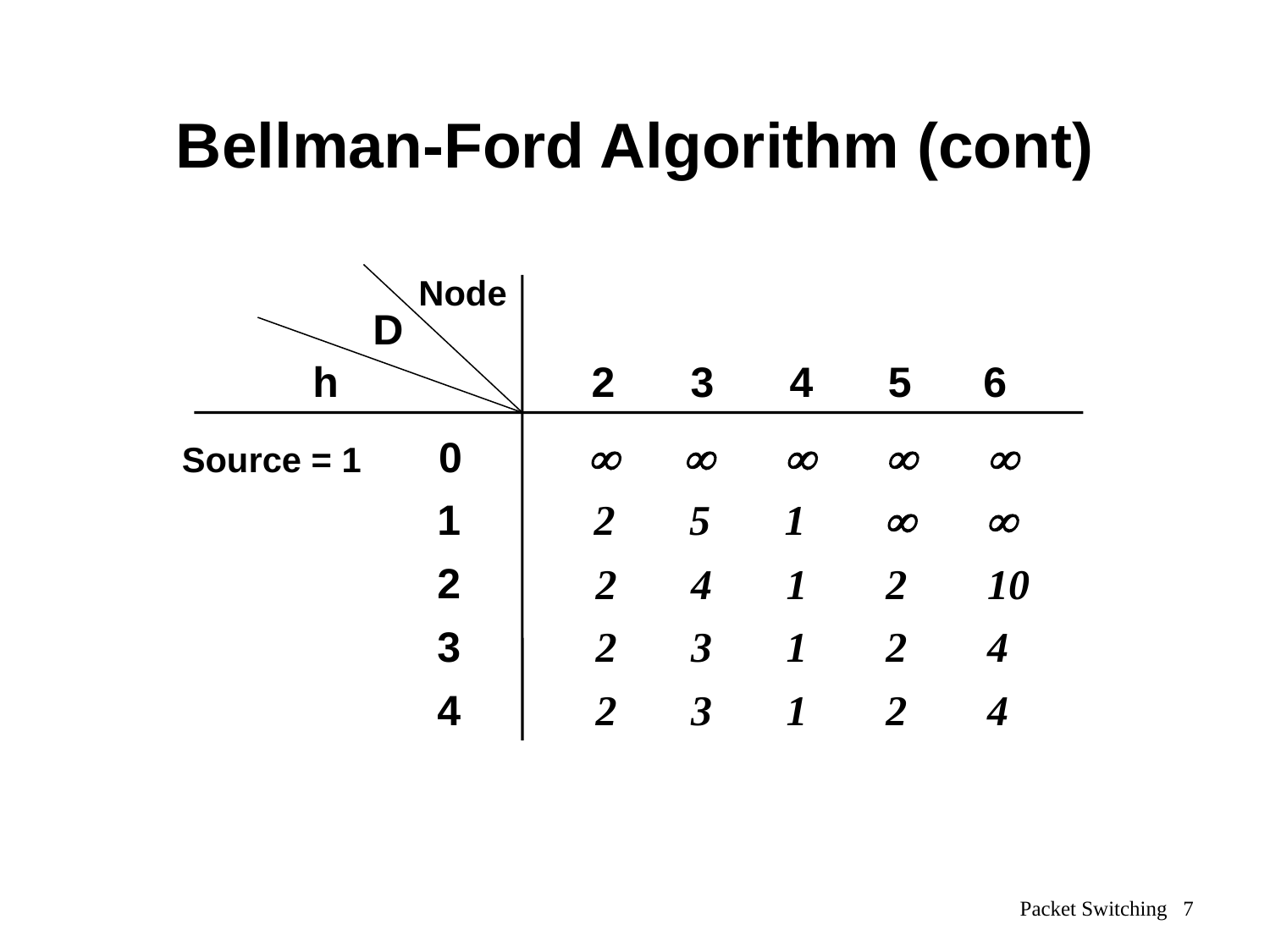

Bellman-Ford Algorithm (cont)

Node

D

h
2
3
4
5
6

∞
∞
∞
∞
∞
0
Source = 1
∞
∞
1
2
5
1
2
2
4
1
2
10
3
2
3
1
2
4
4
2
3
1
2
4
Packet Switching   7